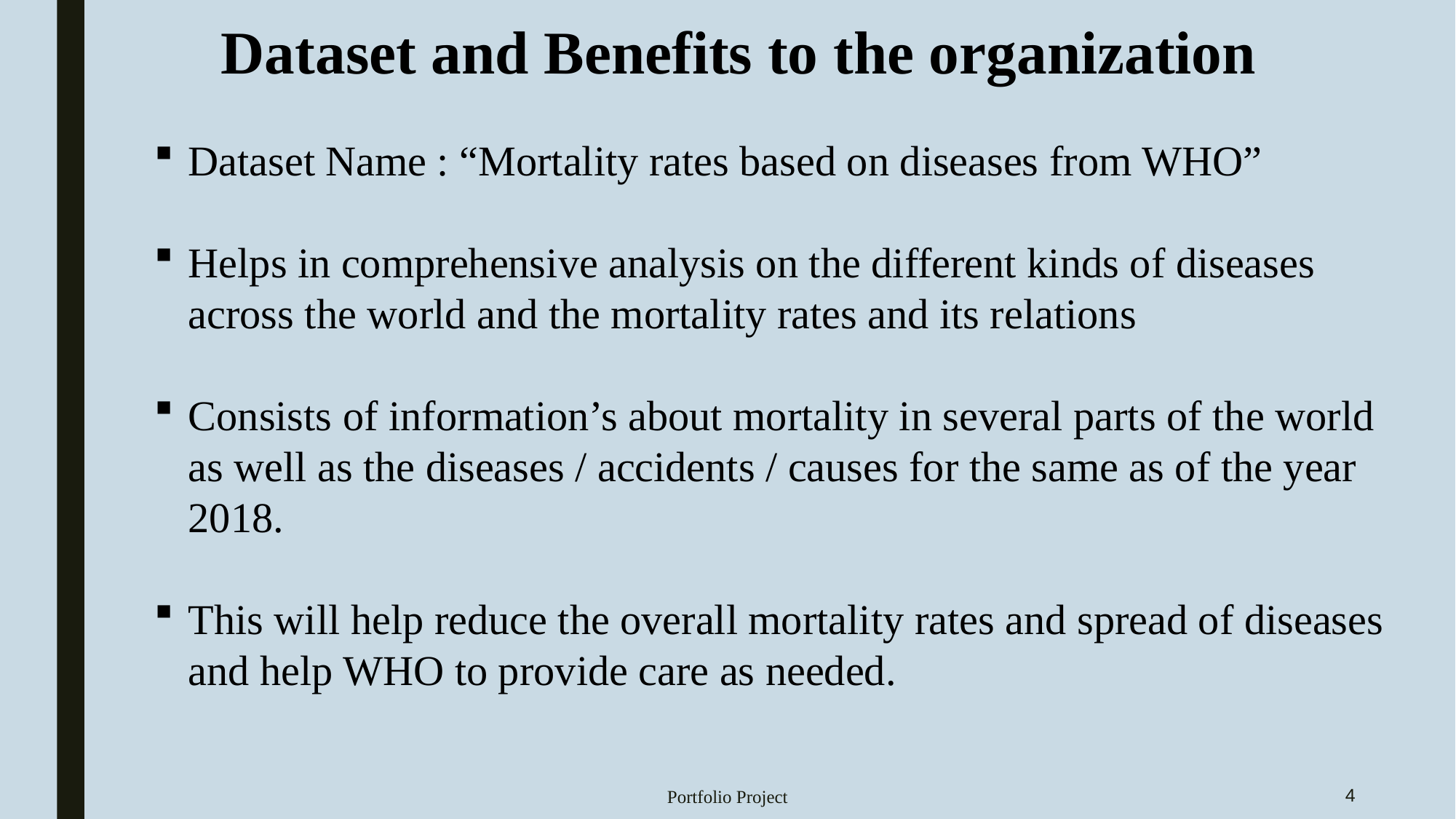

Dataset and Benefits to the organization

Dataset Name : “Mortality rates based on diseases from WHO”

Helps in comprehensive analysis on the different kinds of diseases across the world and the mortality rates and its relations

Consists of information’s about mortality in several parts of the world as well as the diseases / accidents / causes for the same as of the year 2018.

This will help reduce the overall mortality rates and spread of diseases and help WHO to provide care as needed.
Portfolio Project
4